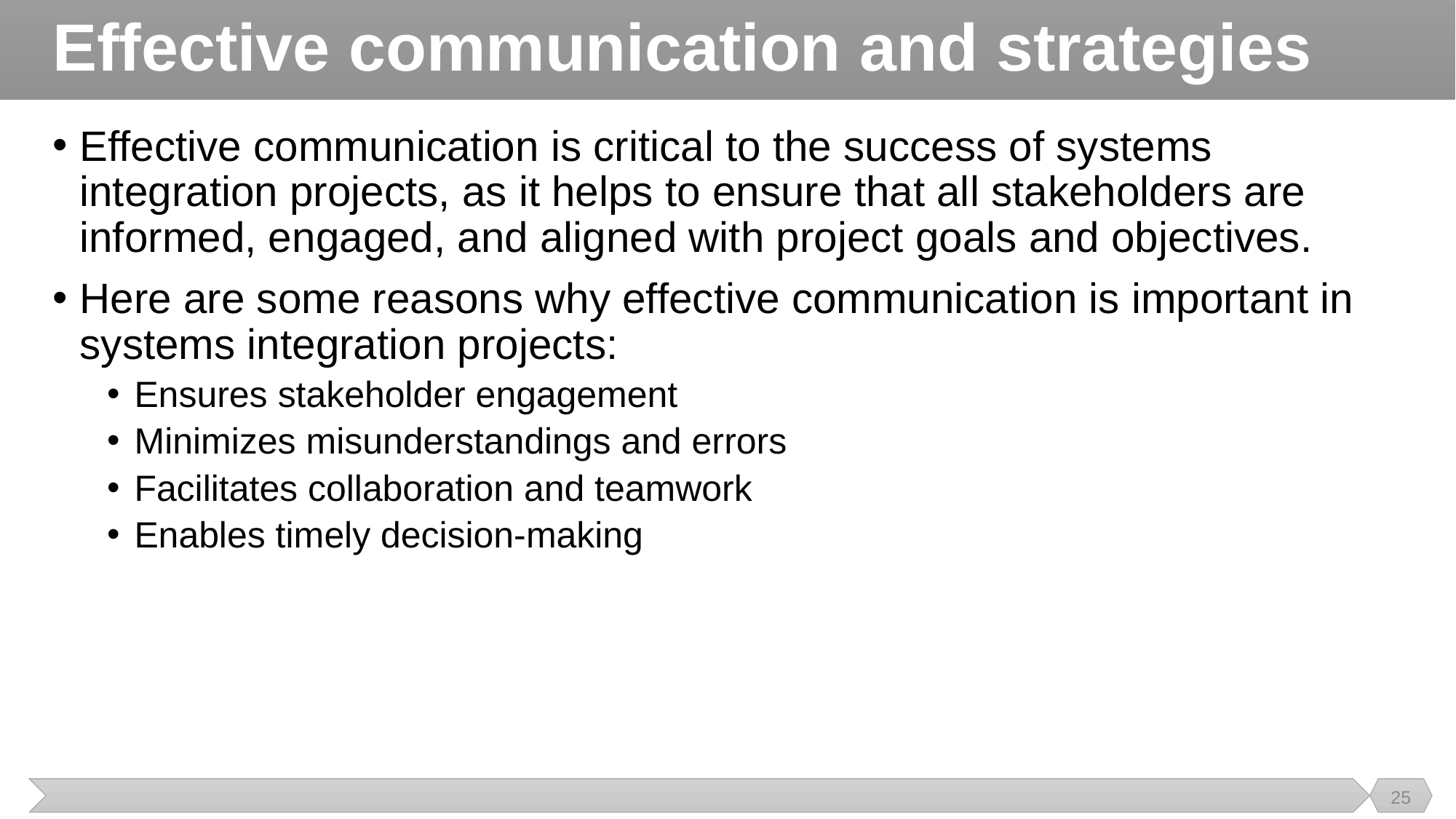

# Effective communication and strategies
Effective communication is critical to the success of systems integration projects, as it helps to ensure that all stakeholders are informed, engaged, and aligned with project goals and objectives.
Here are some reasons why effective communication is important in systems integration projects:
Ensures stakeholder engagement
Minimizes misunderstandings and errors
Facilitates collaboration and teamwork
Enables timely decision-making
25